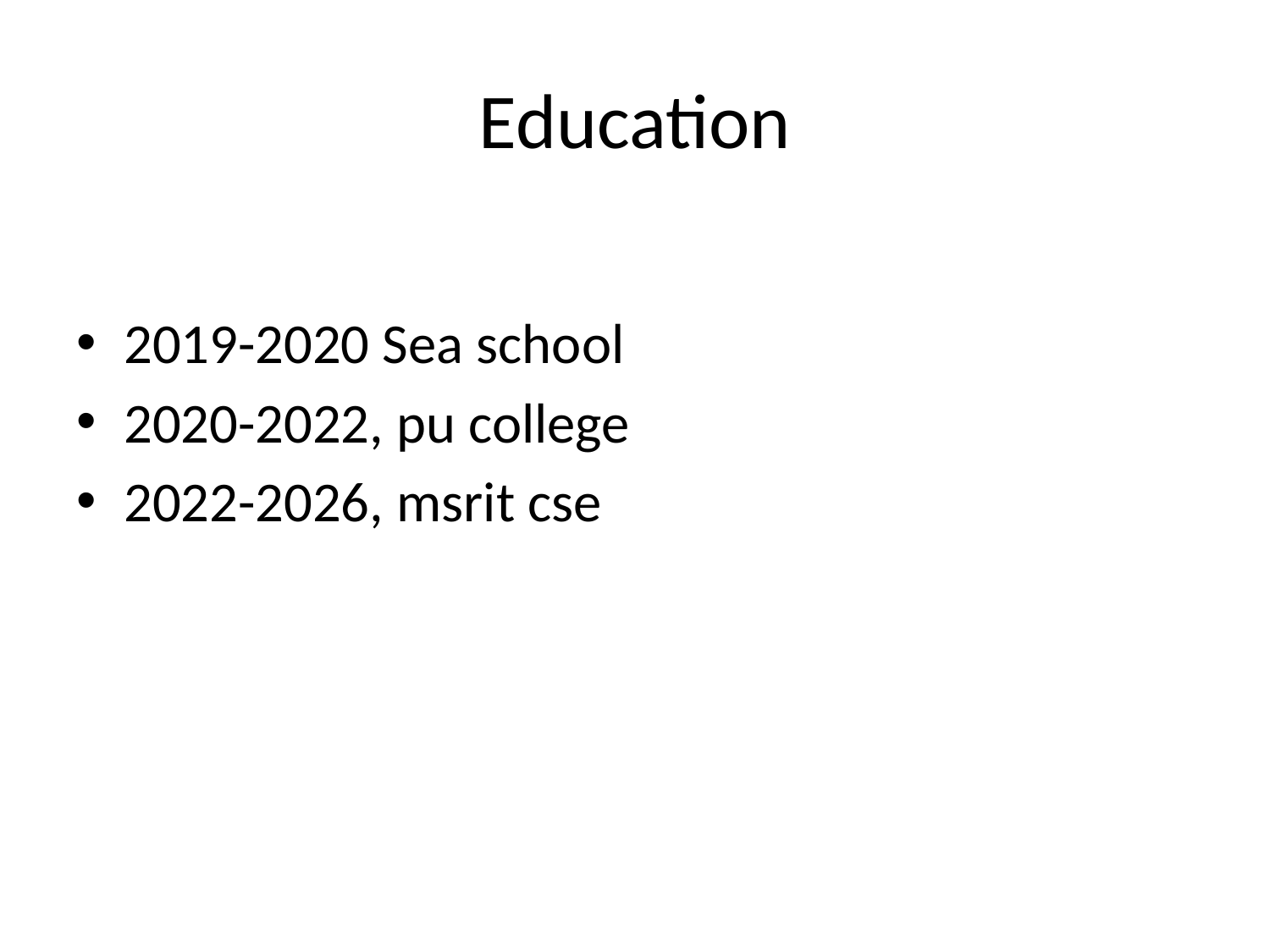

# Education

2019-2020 Sea school
2020-2022, pu college
2022-2026, msrit cse